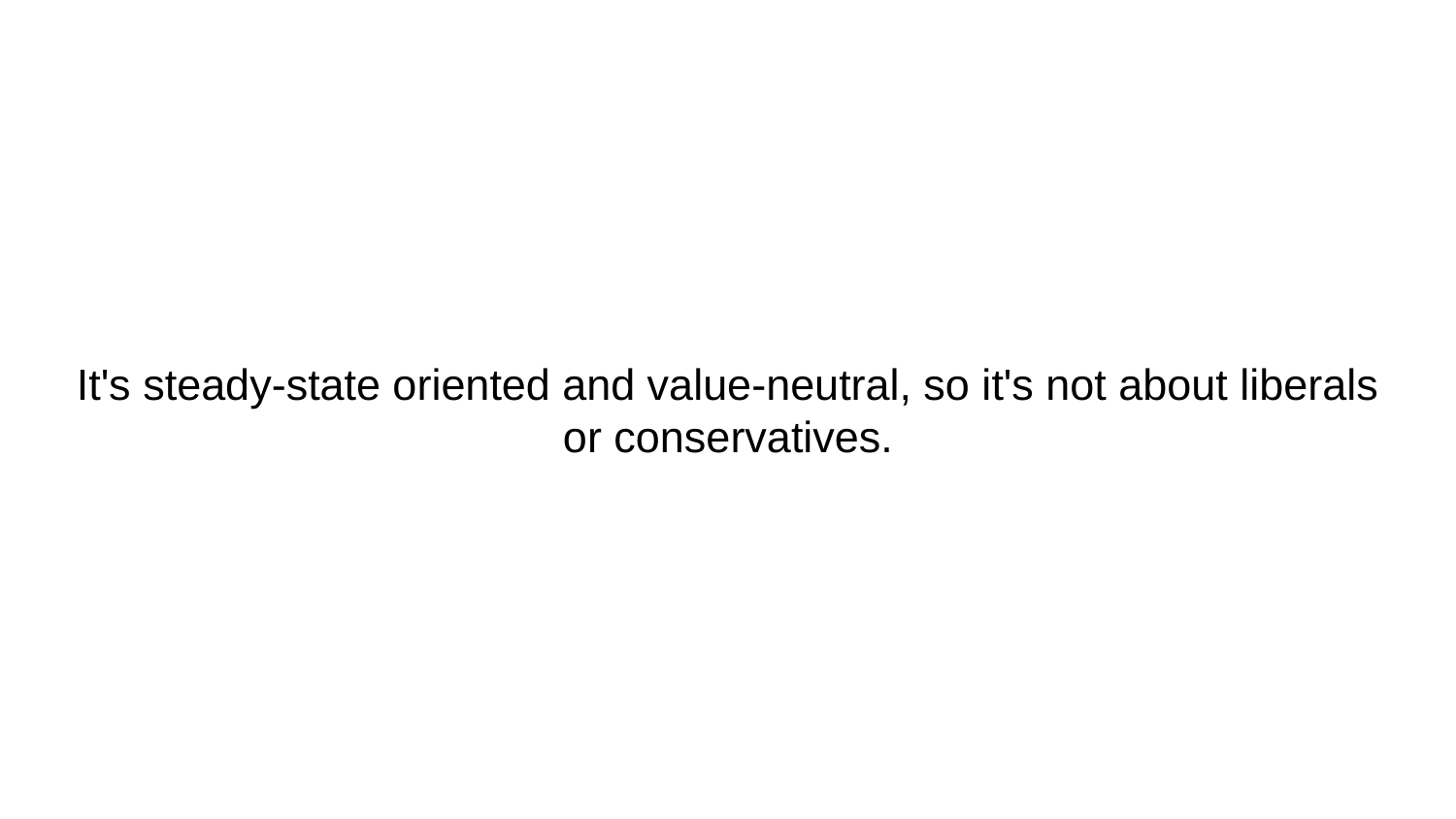

# It's steady-state oriented and value-neutral, so it's not about liberals or conservatives.